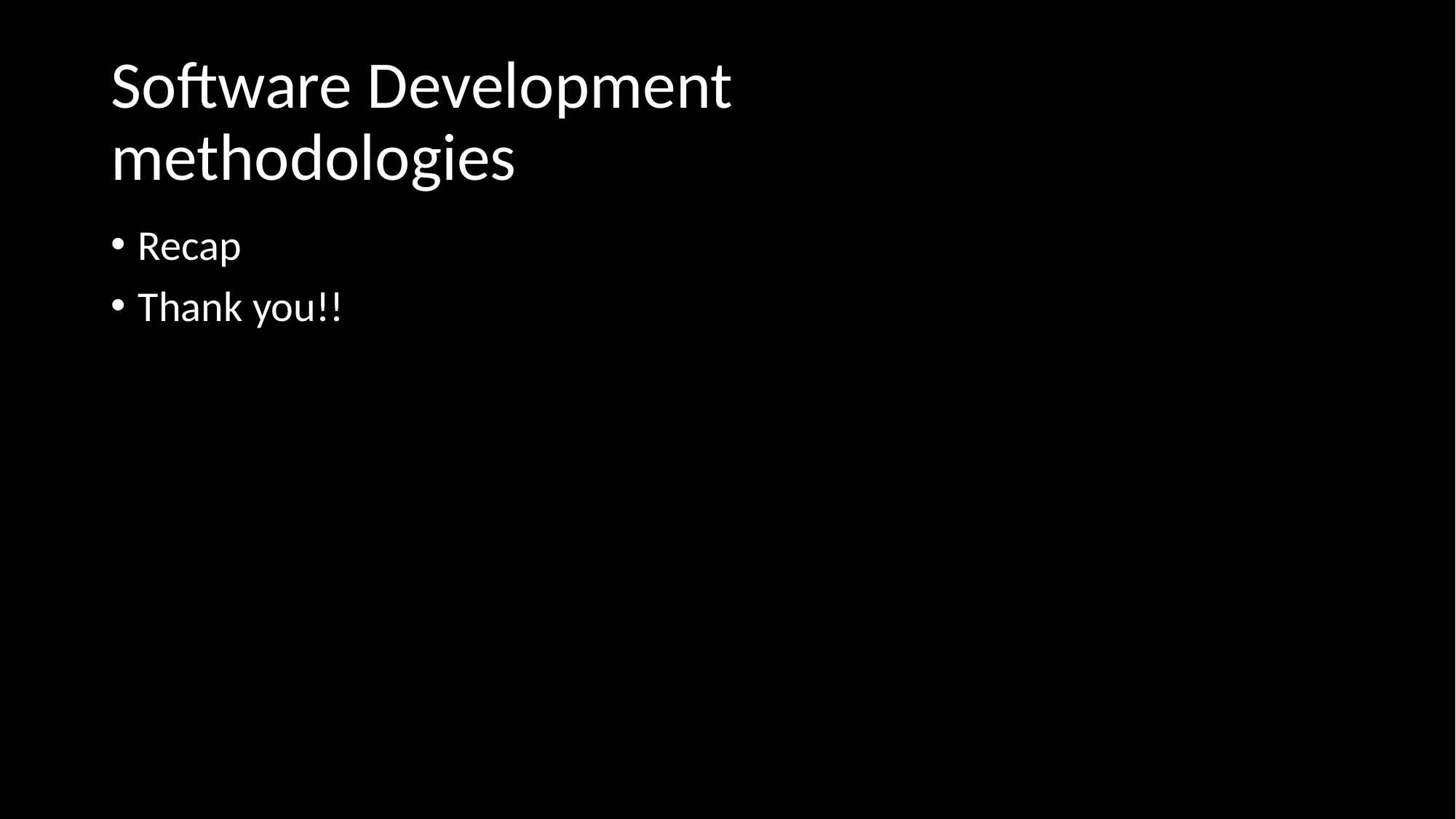

# Software Development methodologies
Recap
Thank you!!